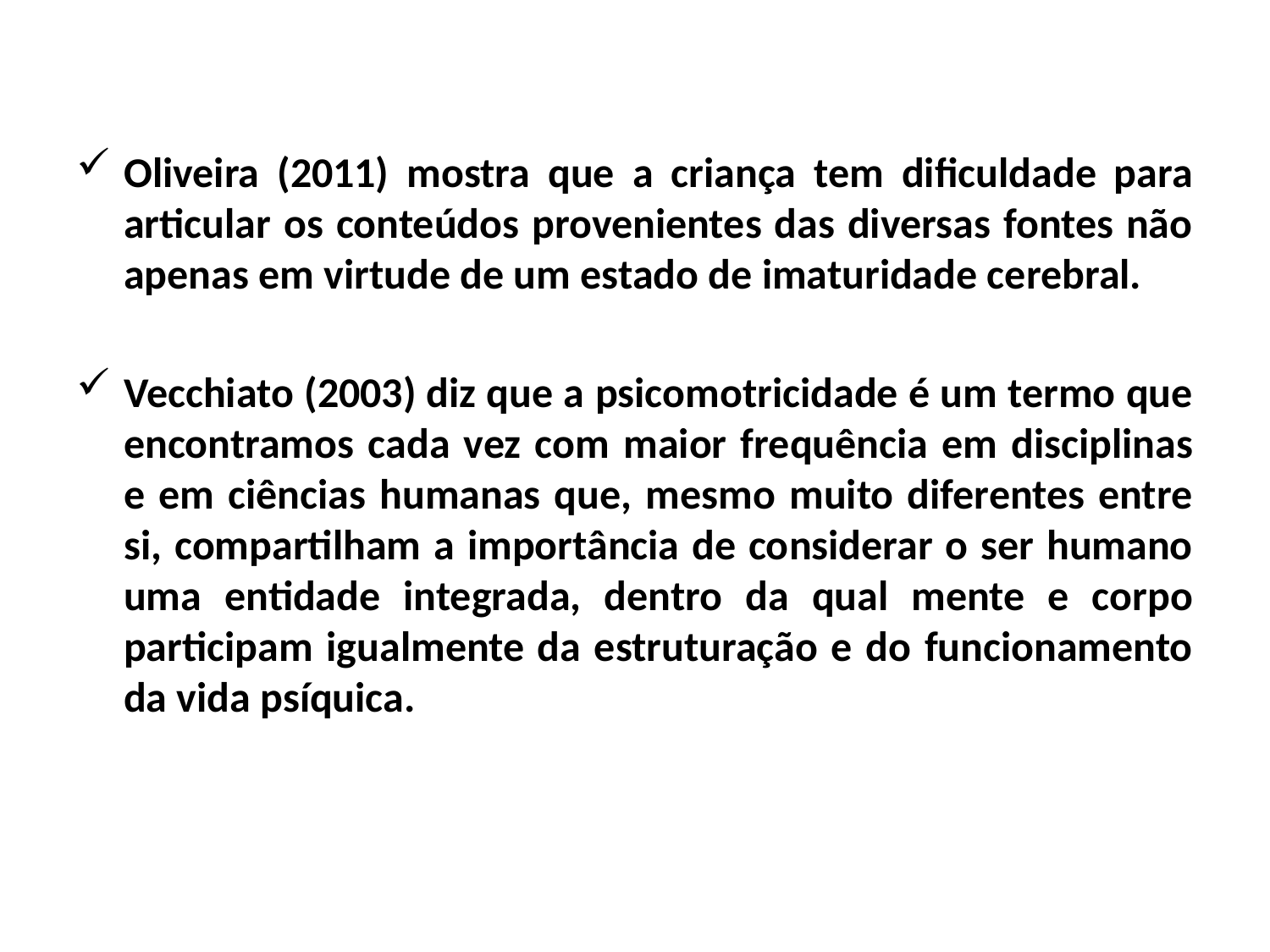

#

Oliveira (2011) mostra que a criança tem dificuldade para articular os conteúdos provenientes das diversas fontes não apenas em virtude de um estado de imaturidade cerebral.

Vecchiato (2003) diz que a psicomotricidade é um termo que encontramos cada vez com maior frequência em disciplinas e em ciências humanas que, mesmo muito diferentes entre si, compartilham a importância de considerar o ser humano uma entidade integrada, dentro da qual mente e corpo participam igualmente da estruturação e do funcionamento da vida psíquica.